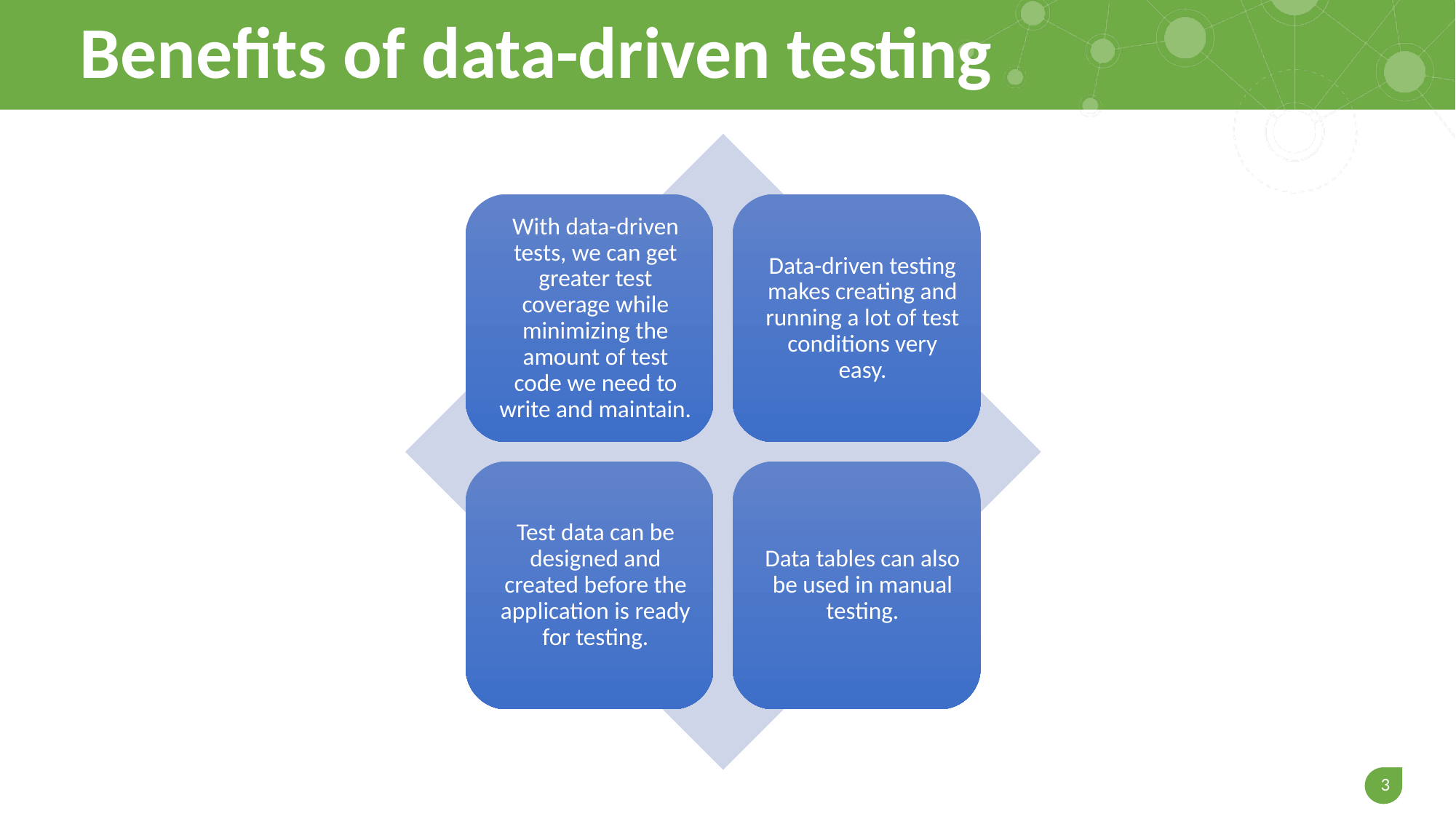

# Benefits of data-driven testing
With data-driven tests, we can get greater test coverage while minimizing the amount of test code we need to write and maintain.
Data-driven testing makes creating and running a lot of test conditions very easy.
Test data can be designed and created before the application is ready for testing.
Data tables can also be used in manual testing.

3